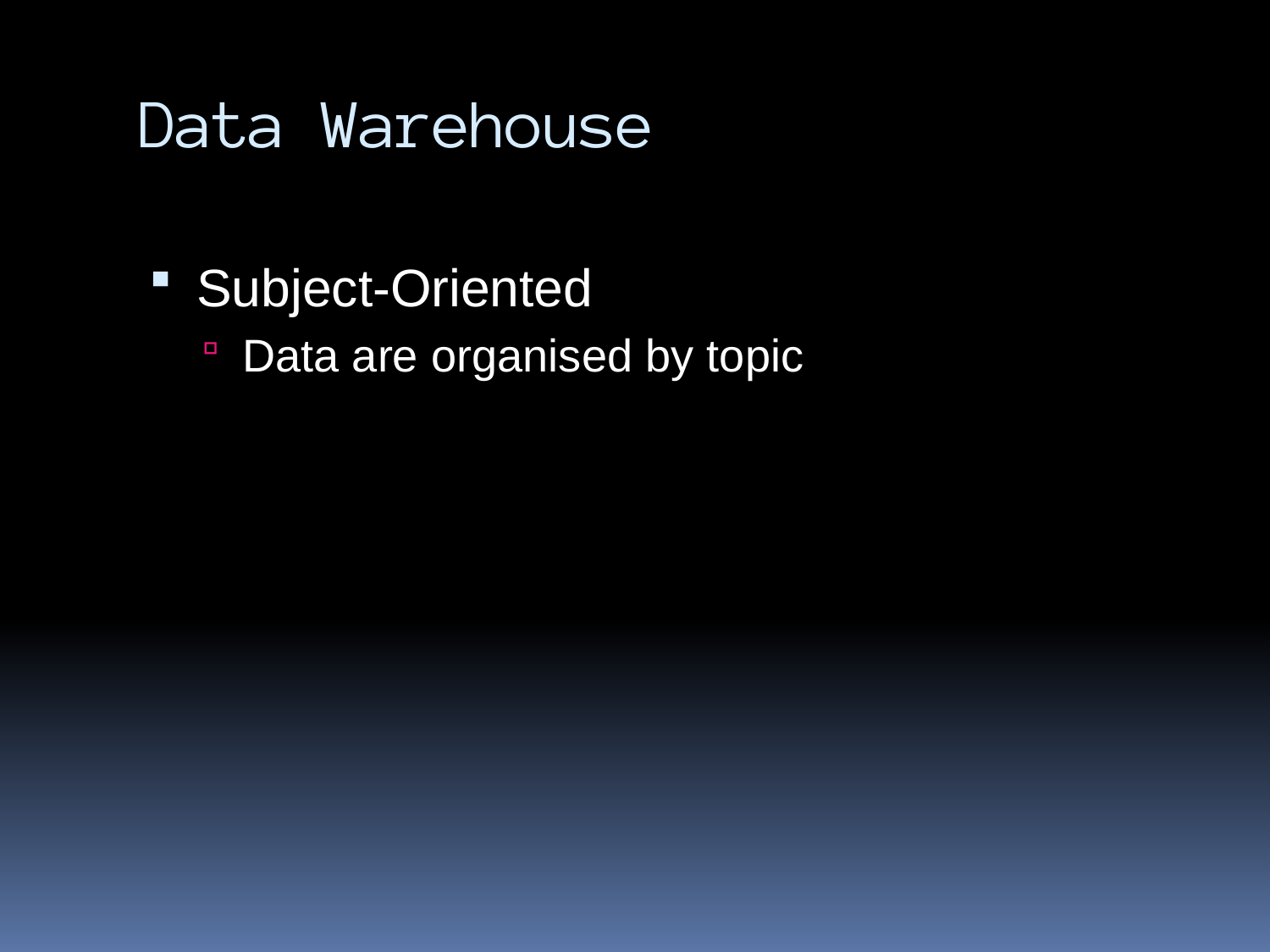

# Data Warehouse
Subject-Oriented
Data are organised by topic